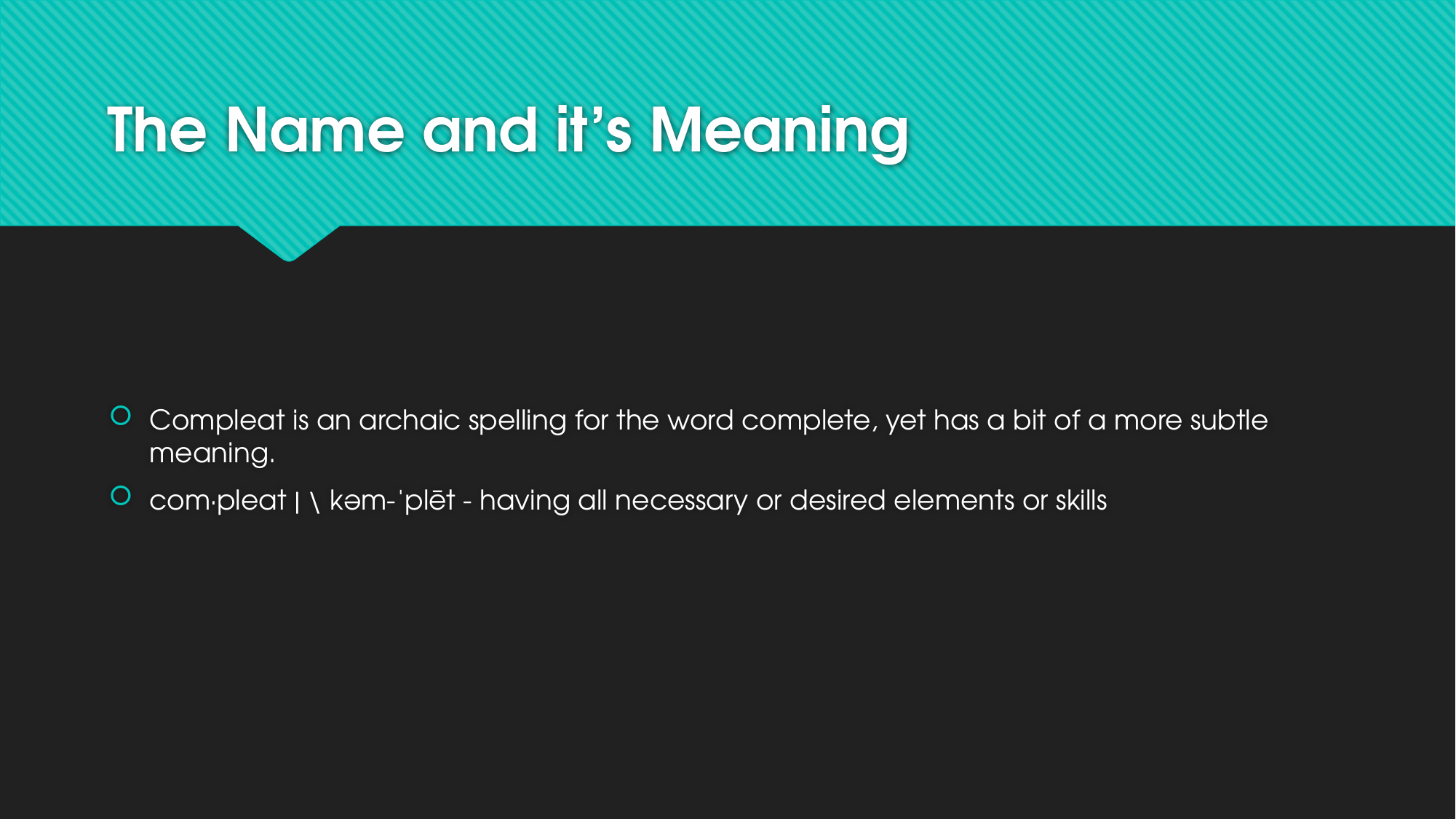

# The Name and it’s Meaning
Compleat is an archaic spelling for the word complete, yet has a bit of a more subtle meaning.
com·​pleat | \ kəm-ˈplēt - having all necessary or desired elements or skills